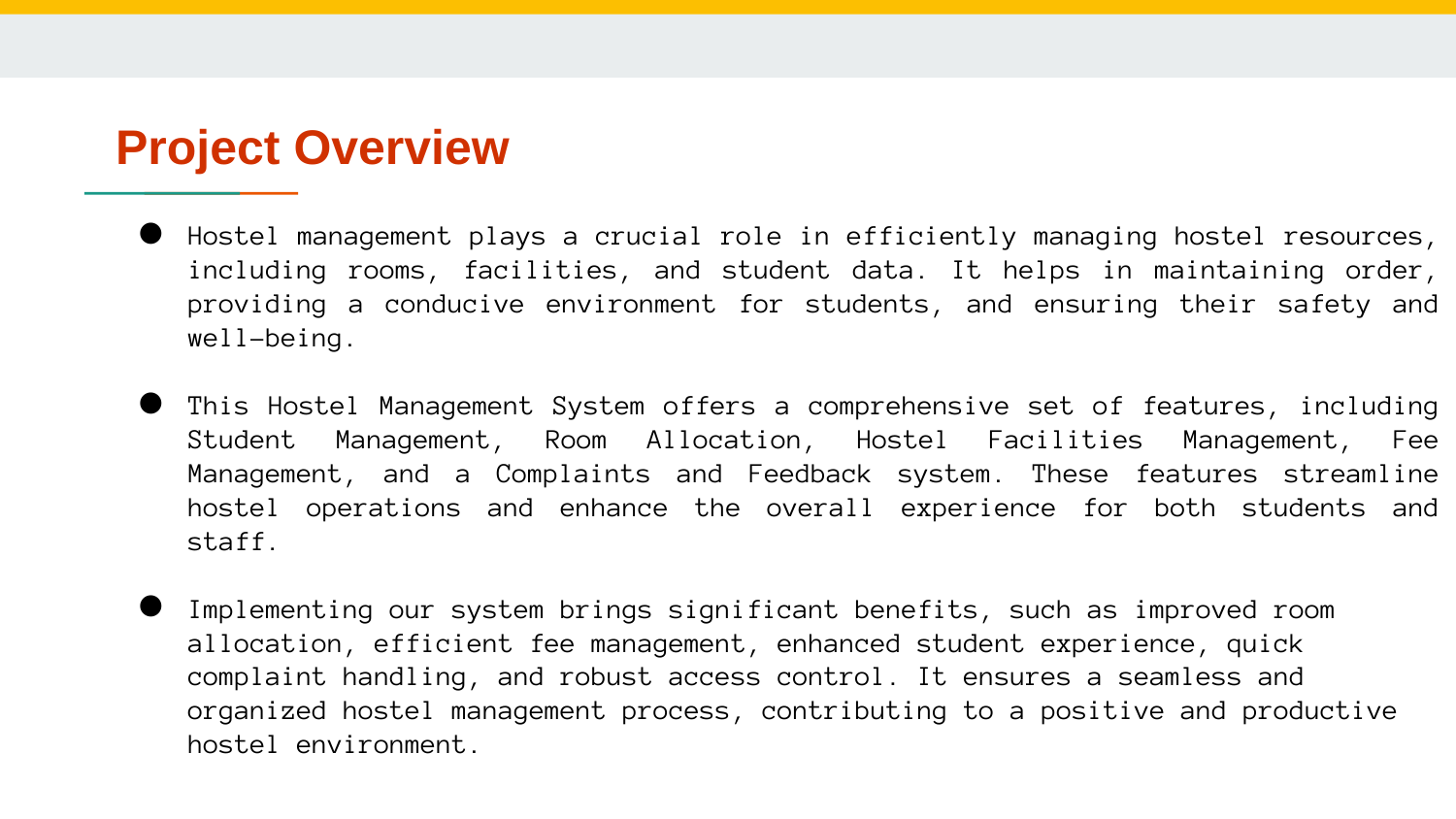

# Project Overview
Hostel management plays a crucial role in efficiently managing hostel resources, including rooms, facilities, and student data. It helps in maintaining order, providing a conducive environment for students, and ensuring their safety and well-being.

This Hostel Management System offers a comprehensive set of features, including Student Management, Room Allocation, Hostel Facilities Management, Fee Management, and a Complaints and Feedback system. These features streamline hostel operations and enhance the overall experience for both students and staff.

Implementing our system brings significant benefits, such as improved room allocation, efficient fee management, enhanced student experience, quick complaint handling, and robust access control. It ensures a seamless and organized hostel management process, contributing to a positive and productive hostel environment.